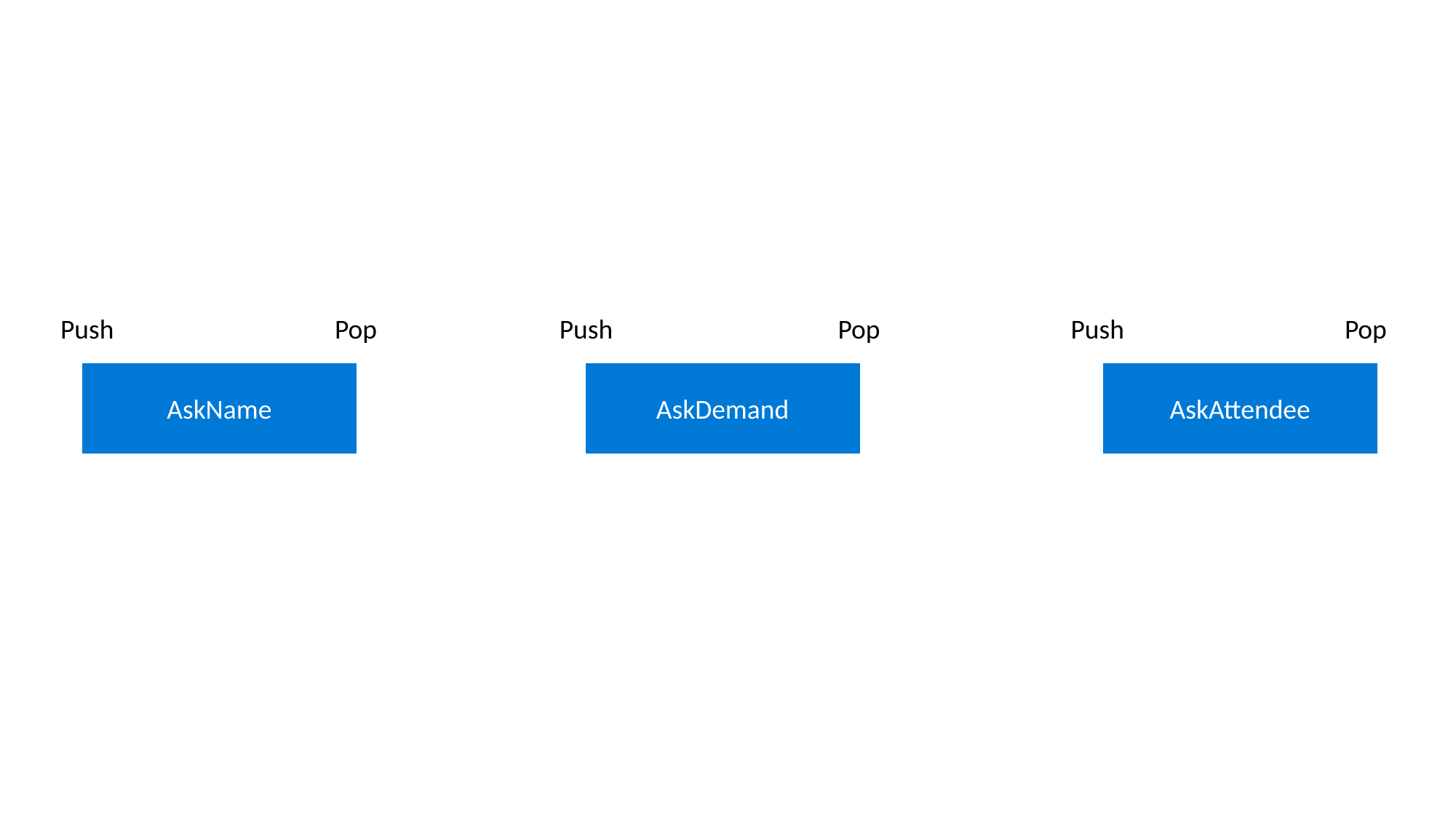

Push
Pop
Push
Pop
Push
Pop
AskAttendee
AskName
AskDemand